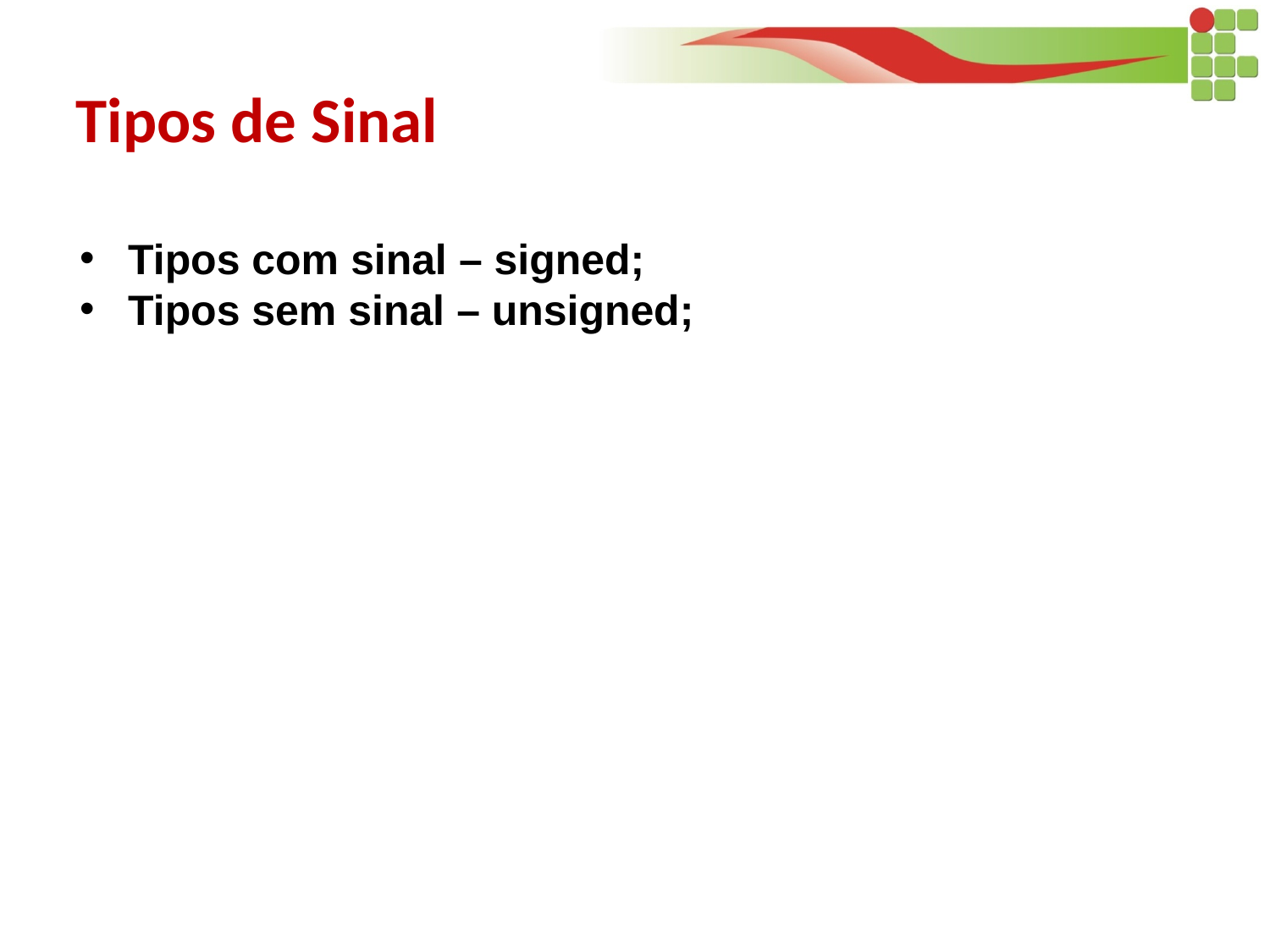

Tipos de Sinal
Tipos com sinal – signed;
Tipos sem sinal – unsigned;